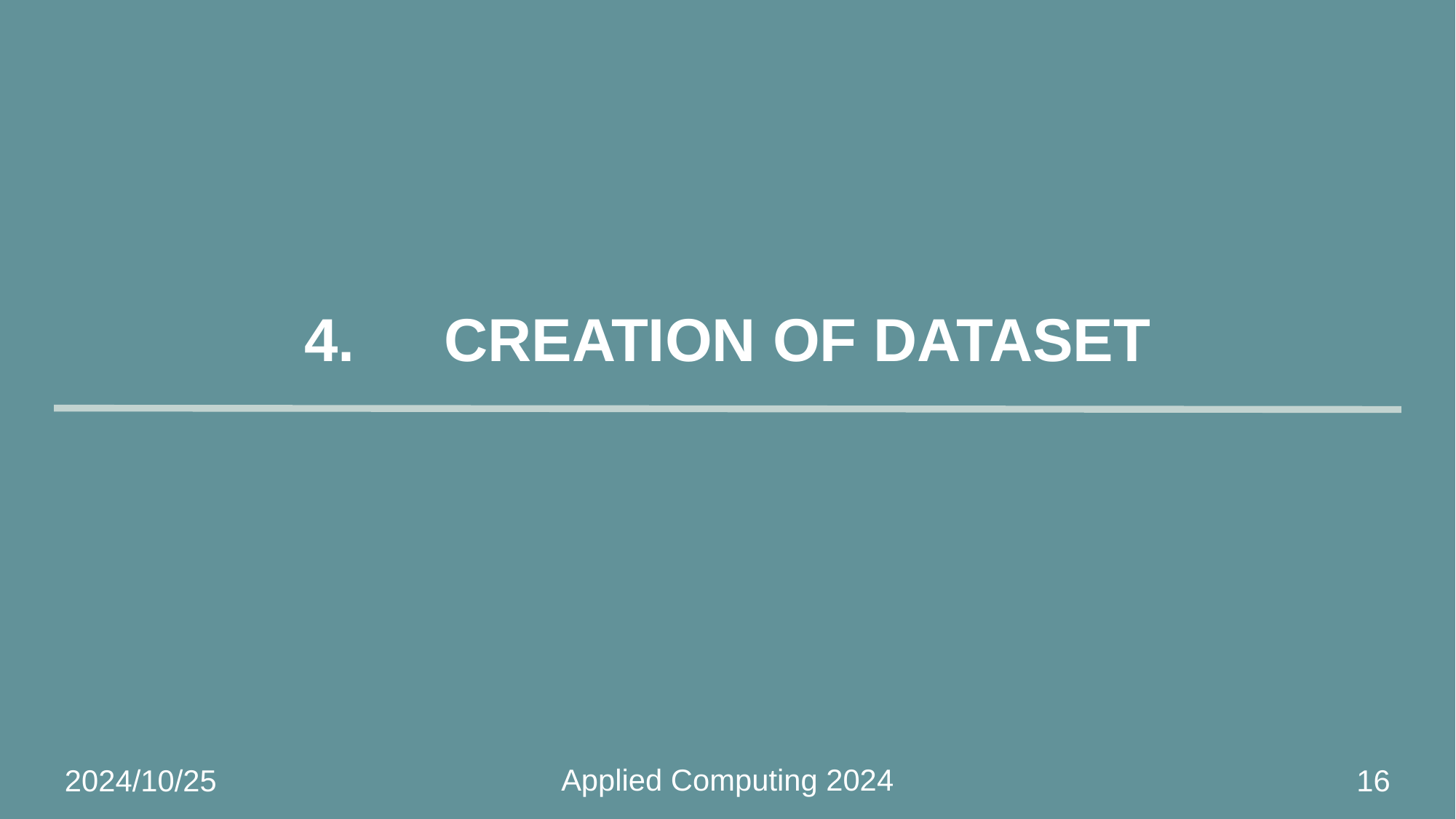

# 4.　CREATION OF DATASET
Applied Computing 2024
2024/10/25
16